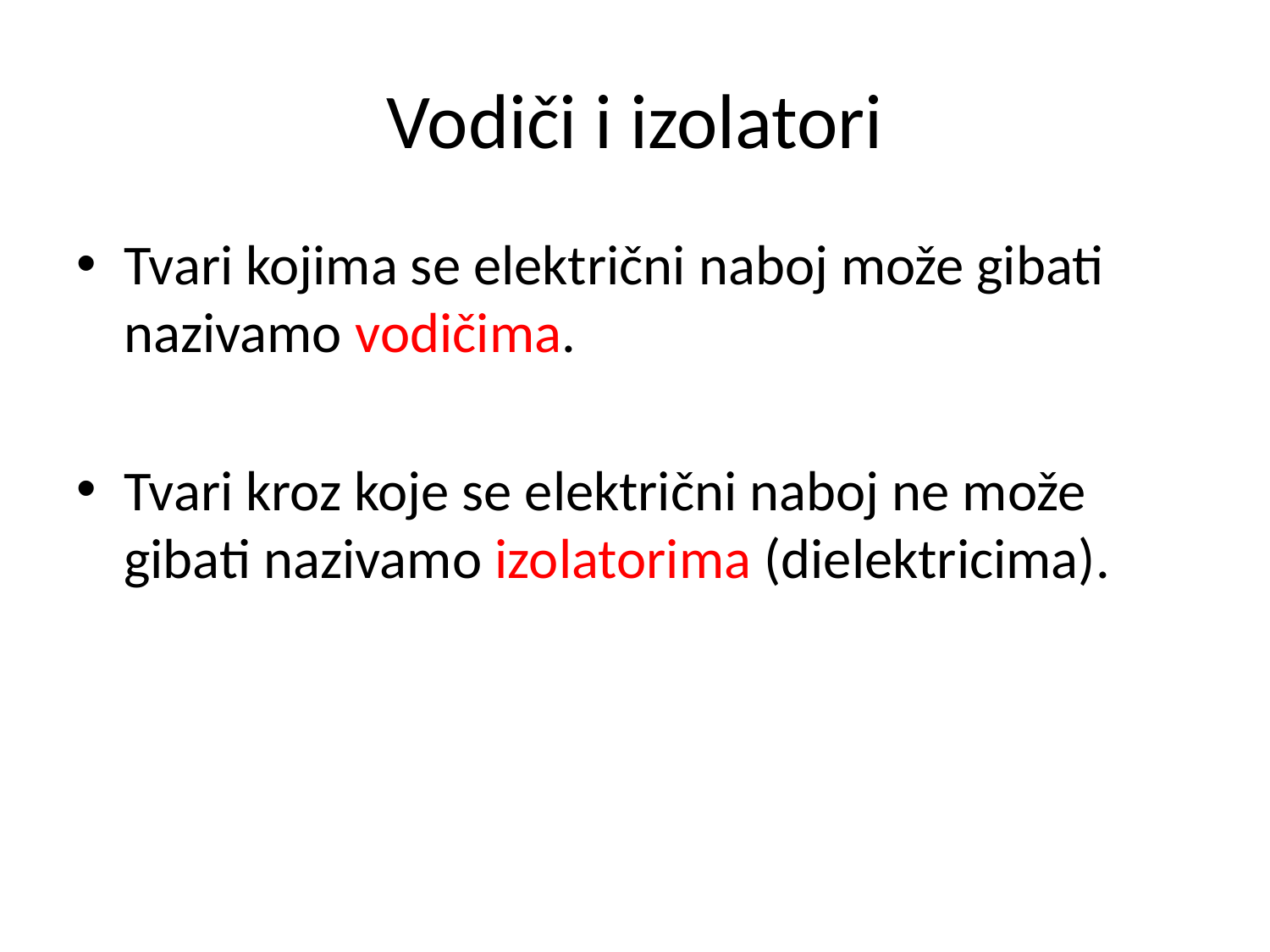

# Vodiči i izolatori
Tvari kojima se električni naboj može gibati nazivamo vodičima.

Tvari kroz koje se električni naboj ne može gibati nazivamo izolatorima (dielektricima).